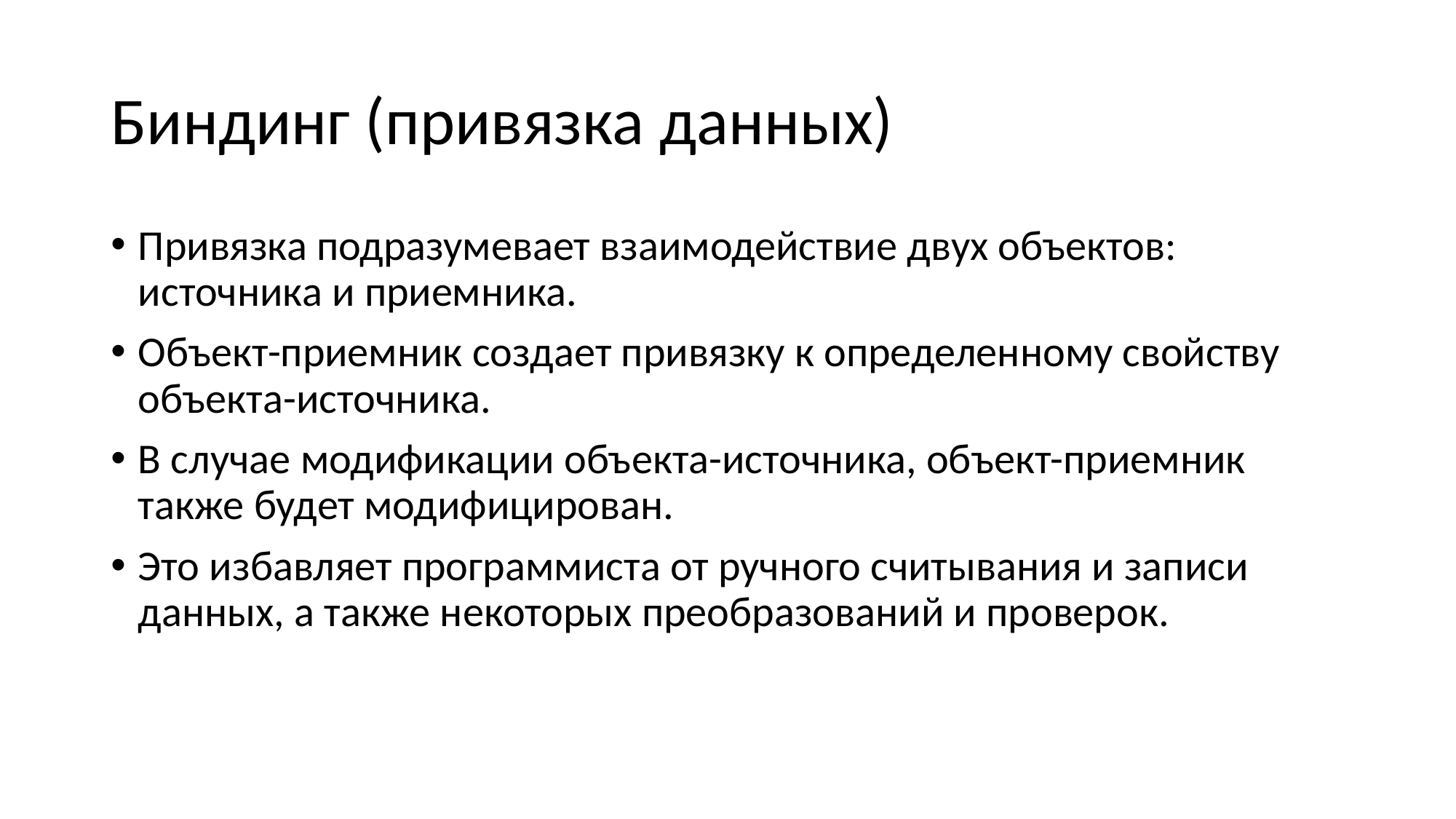

# Биндинг (привязка данных)
Привязка подразумевает взаимодействие двух объектов: источника и приемника.
Объект-приемник создает привязку к определенному свойству объекта-источника.
В случае модификации объекта-источника, объект-приемник также будет модифицирован.
Это избавляет программиста от ручного считывания и записи данных, а также некоторых преобразований и проверок.